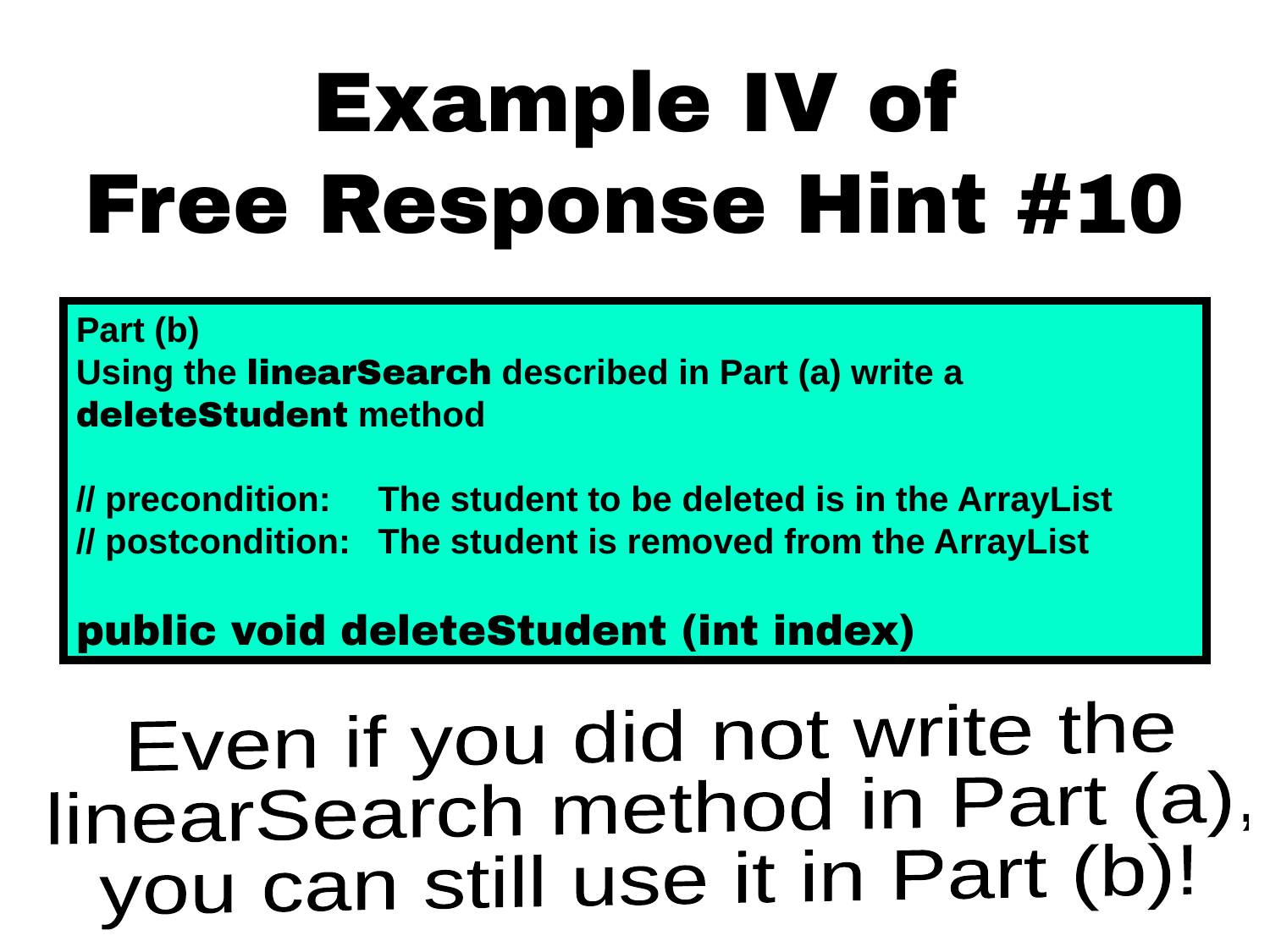

# Example IV of Free Response Hint #10
Part (b)
Using the linearSearch described in Part (a) write a deleteStudent method

// precondition: 	The student to be deleted is in the ArrayList
// postcondition:	The student is removed from the ArrayList

public void deleteStudent (int index)
Even if you did not write the
linearSearch method in Part (a),
you can still use it in Part (b)!